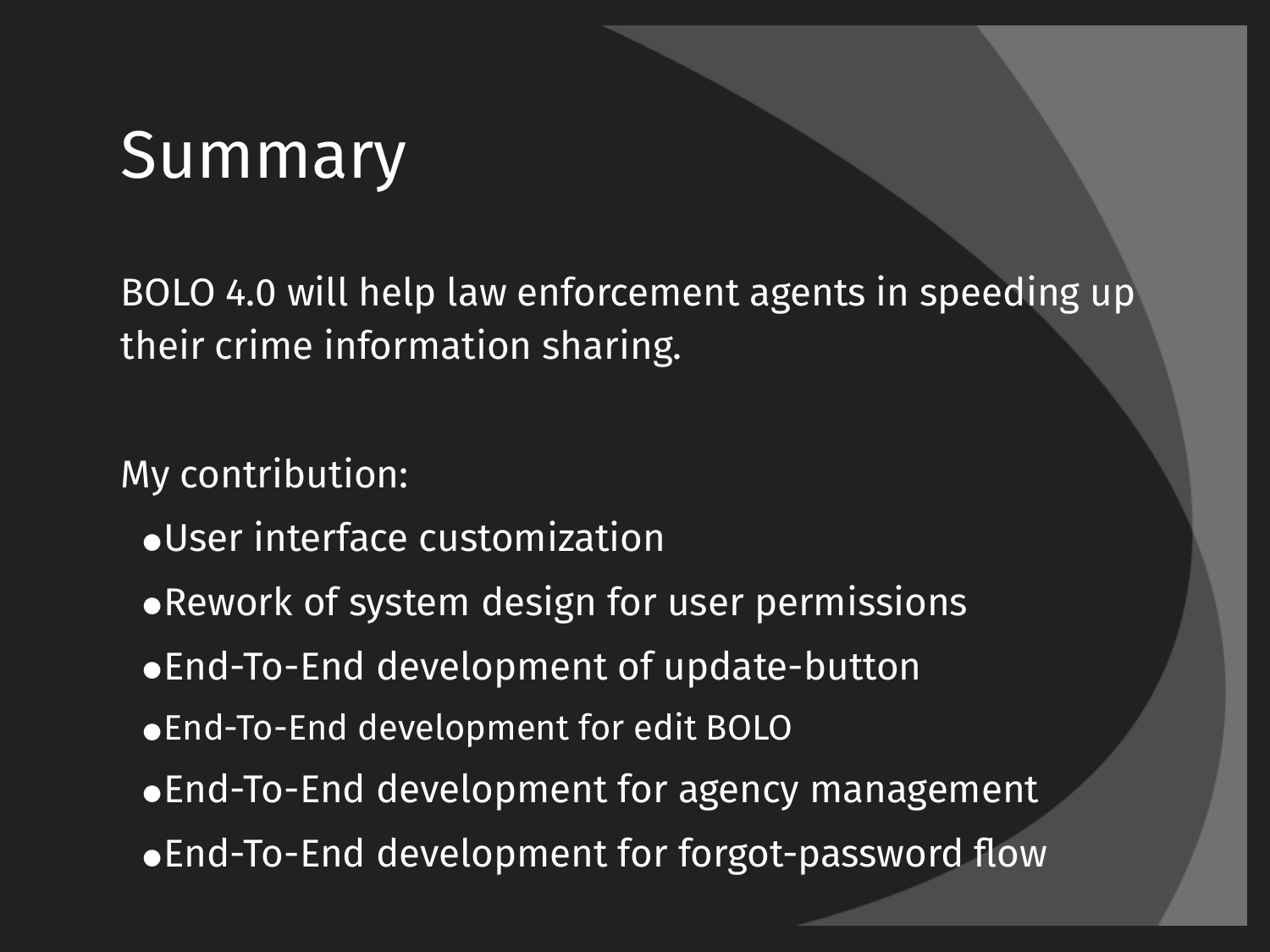

# Summary
BOLO 4.0 will help law enforcement agents in speeding up their crime information sharing.

My contribution:
User interface customization
Rework of system design for user permissions
End-To-End development of update-button
End-To-End development for edit BOLO
End-To-End development for agency management
End-To-End development for forgot-password flow